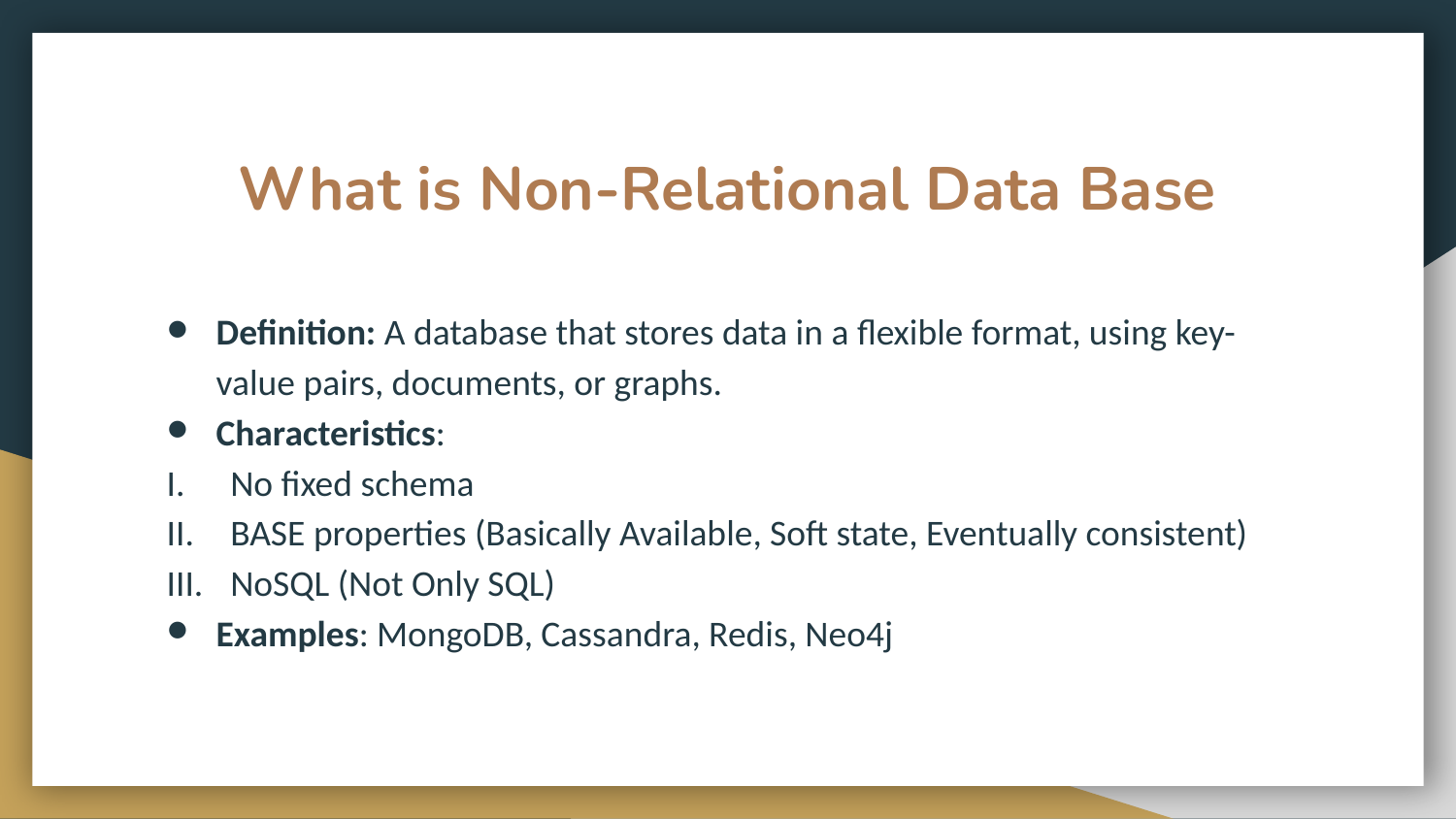

# What is Non-Relational Data Base
Definition: A database that stores data in a flexible format, using key-value pairs, documents, or graphs.
Characteristics:
No fixed schema
BASE properties (Basically Available, Soft state, Eventually consistent)
NoSQL (Not Only SQL)
Examples: MongoDB, Cassandra, Redis, Neo4j